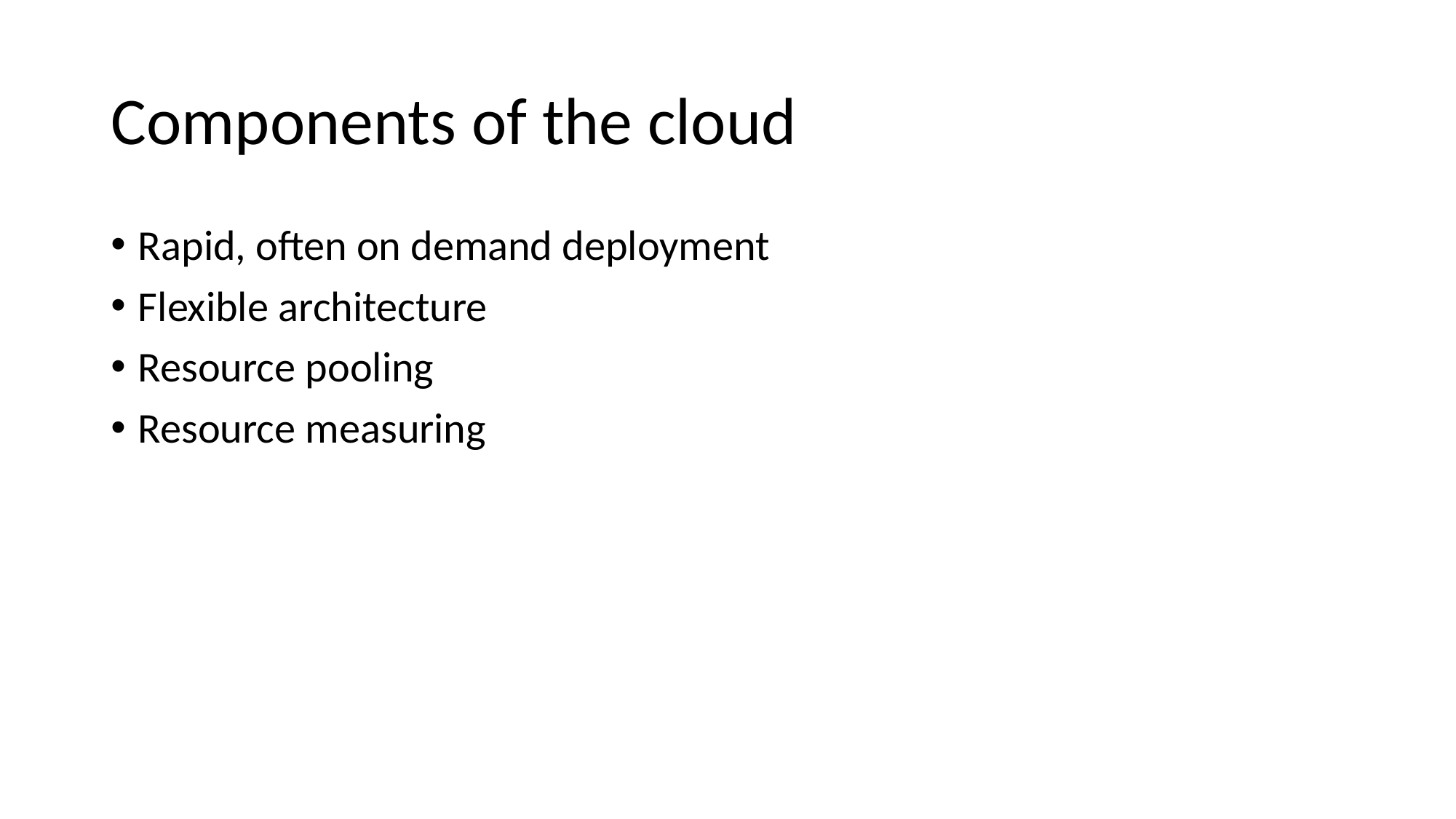

# Components of the cloud
Rapid, often on demand deployment
Flexible architecture
Resource pooling
Resource measuring